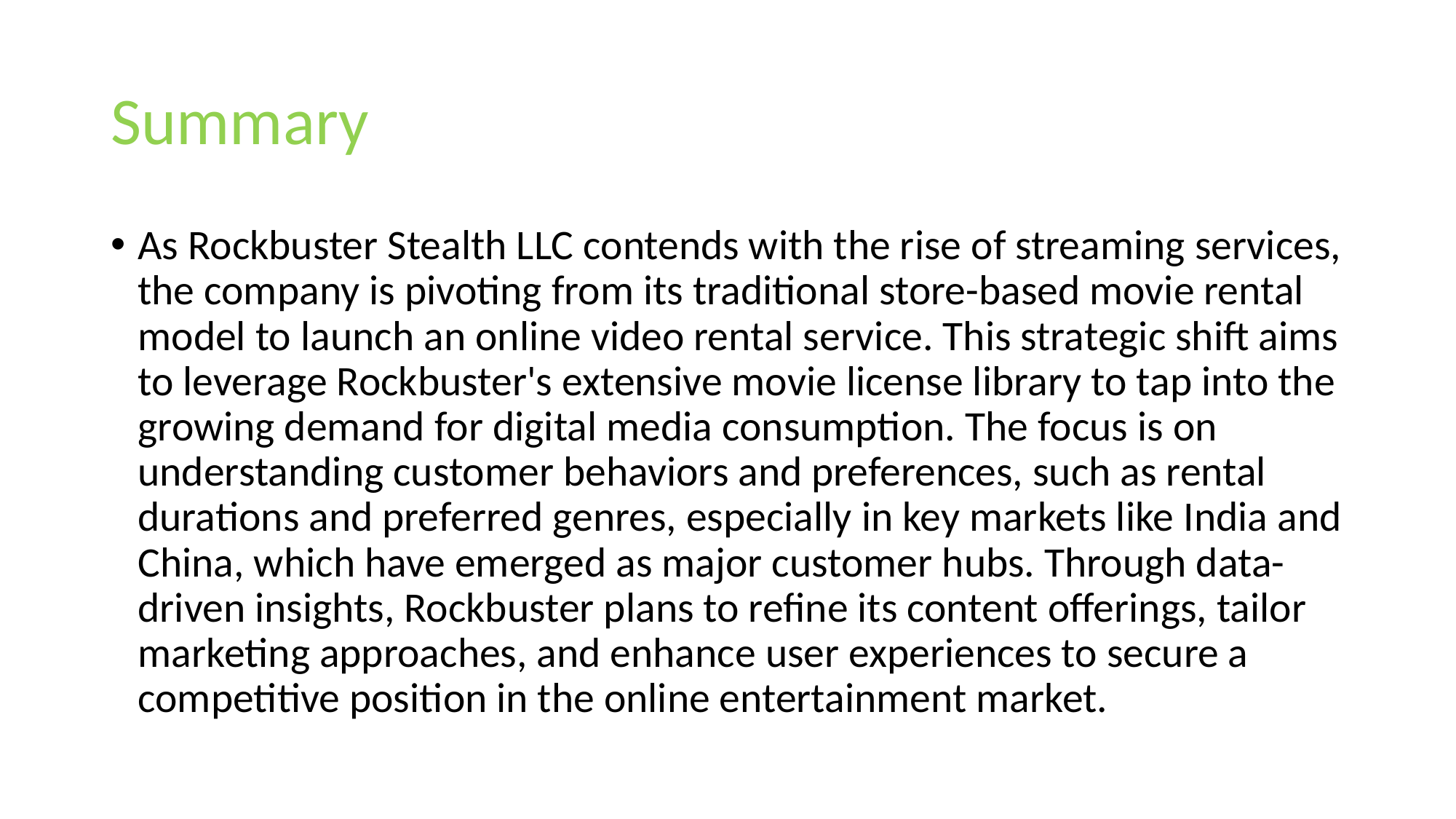

# Summary
As Rockbuster Stealth LLC contends with the rise of streaming services, the company is pivoting from its traditional store-based movie rental model to launch an online video rental service. This strategic shift aims to leverage Rockbuster's extensive movie license library to tap into the growing demand for digital media consumption. The focus is on understanding customer behaviors and preferences, such as rental durations and preferred genres, especially in key markets like India and China, which have emerged as major customer hubs. Through data-driven insights, Rockbuster plans to refine its content offerings, tailor marketing approaches, and enhance user experiences to secure a competitive position in the online entertainment market.